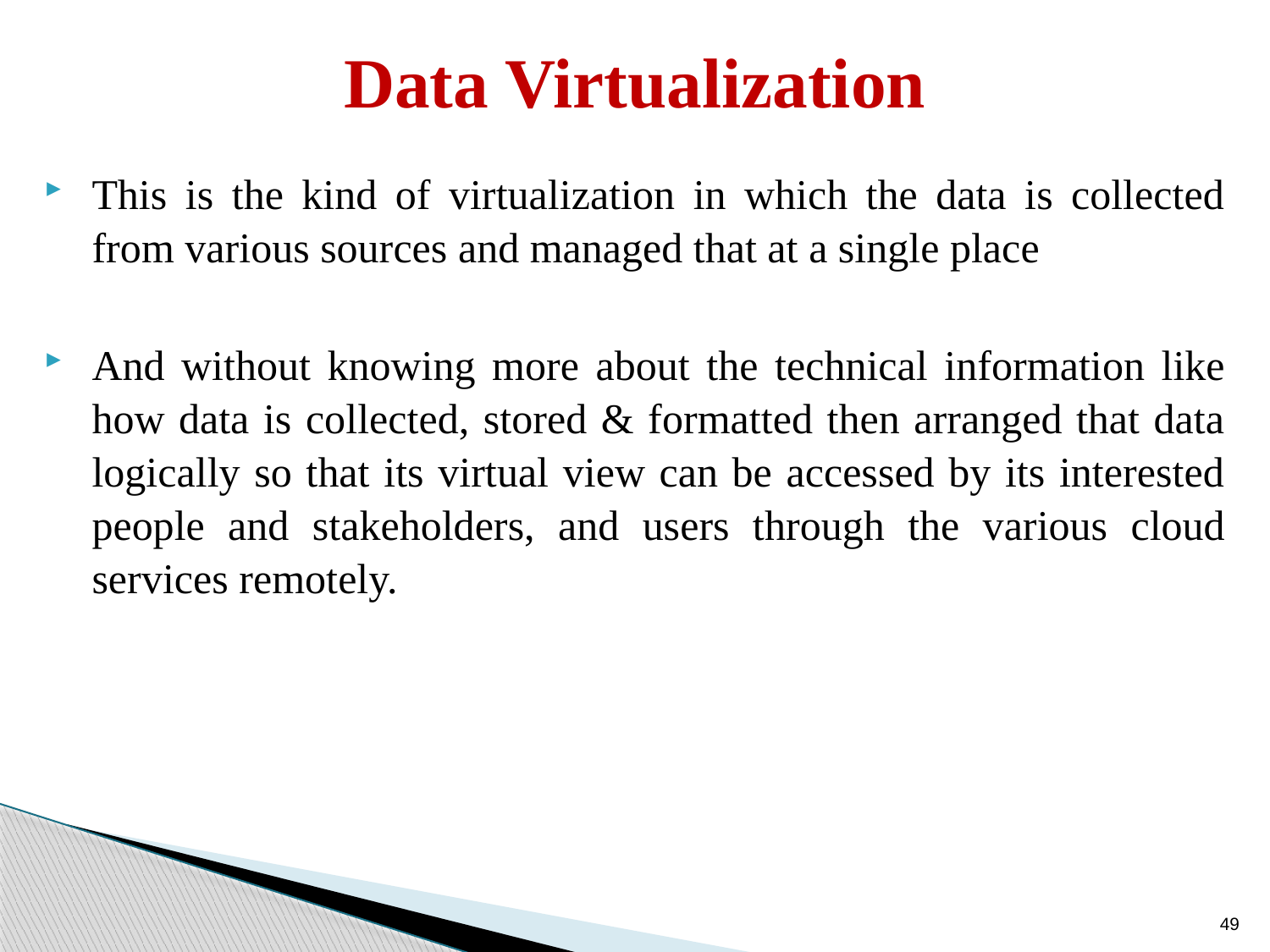

# Data Virtualization
This is the kind of virtualization in which the data is collected from various sources and managed that at a single place

And without knowing more about the technical information like how data is collected, stored & formatted then arranged that data logically so that its virtual view can be accessed by its interested people and stakeholders, and users through the various cloud services remotely.
49